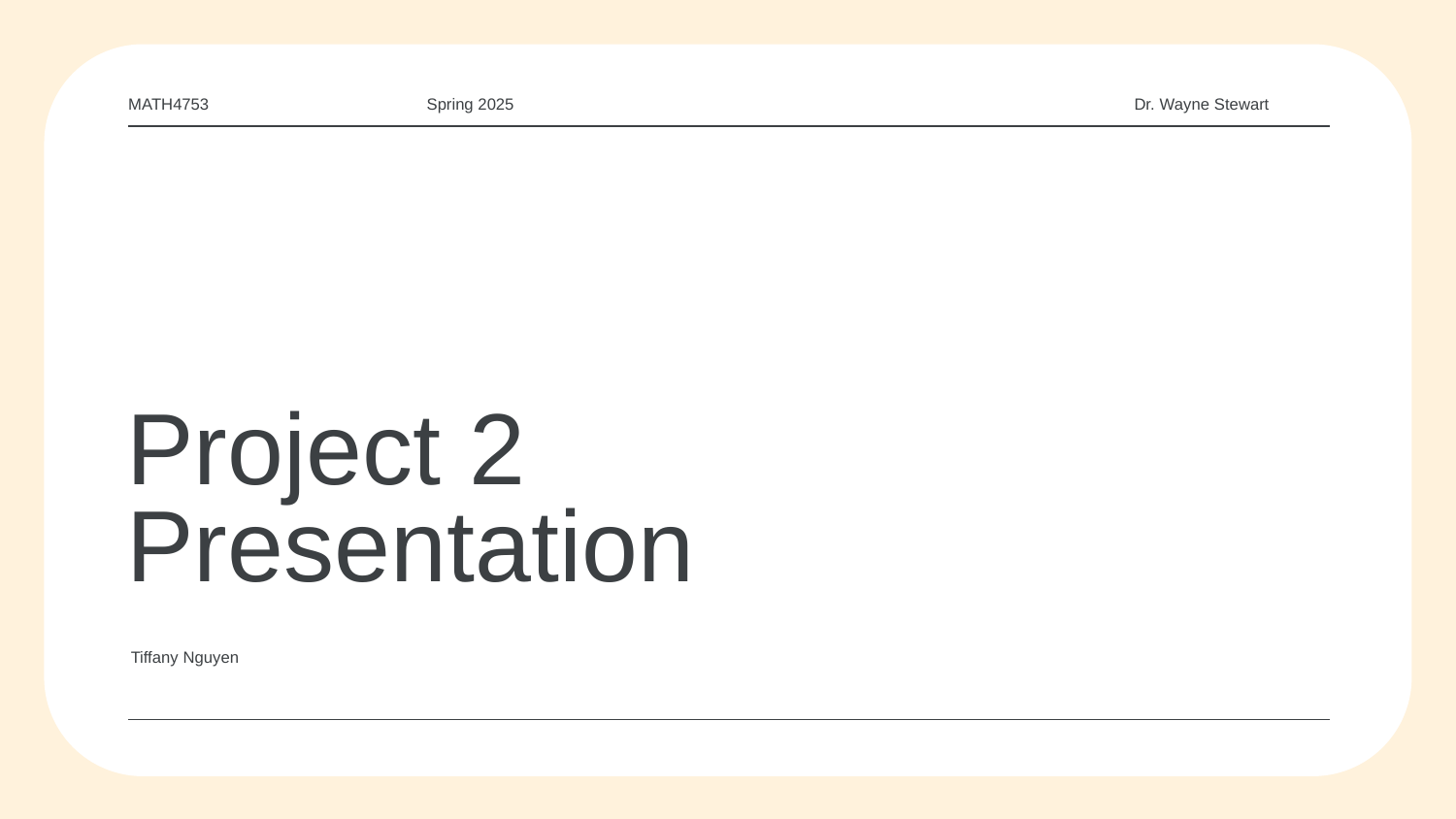

MATH4753
Spring 2025
Dr. Wayne Stewart
# Project 2 Presentation
Tiffany Nguyen